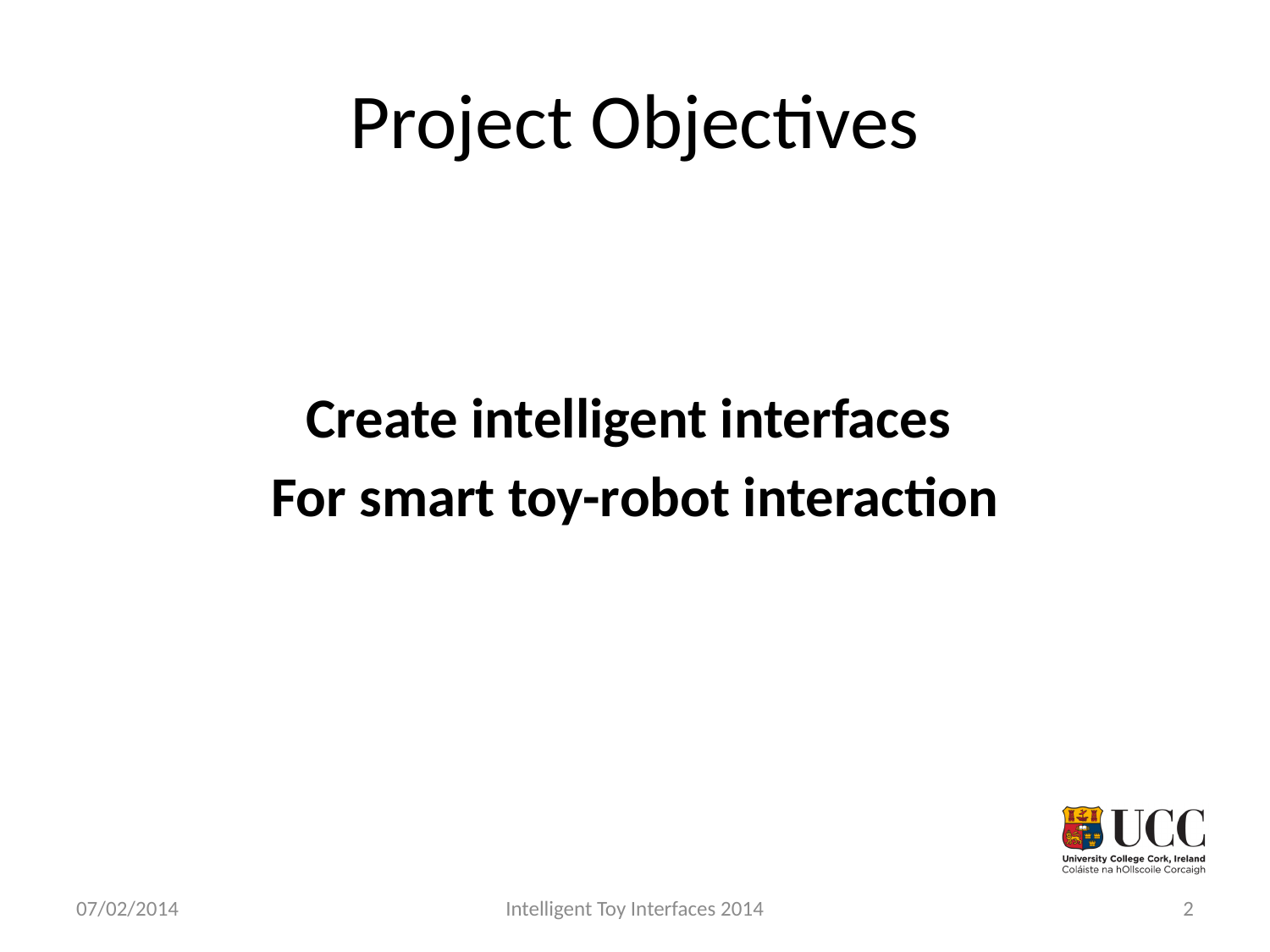

# Project Objectives

Create intelligent interfaces
For smart toy-robot interaction

07/02/2014
Intelligent Toy Interfaces 2014
2